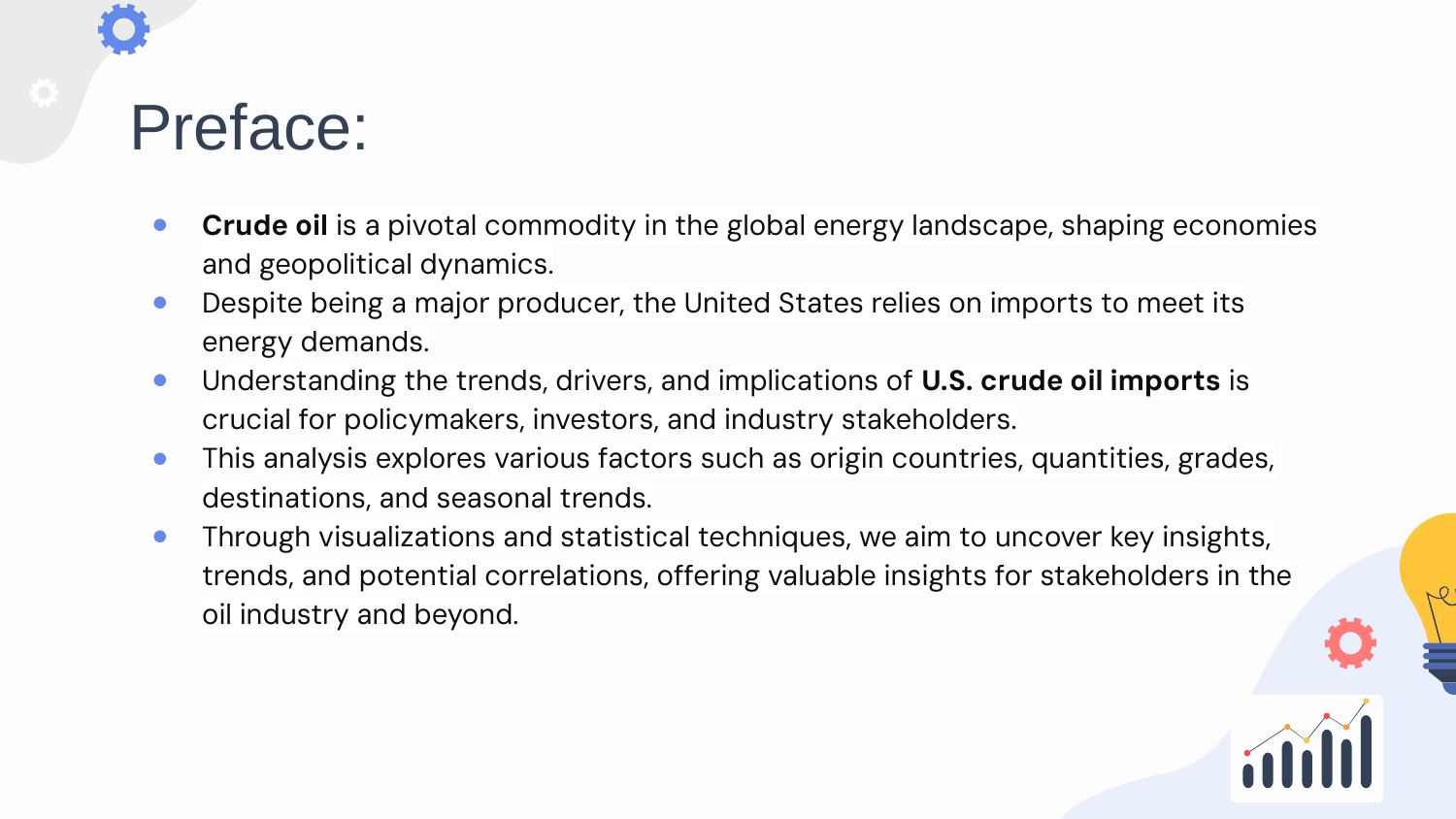

# Preface:
Crude oil is a pivotal commodity in the global energy landscape, shaping economies and geopolitical dynamics.
Despite being a major producer, the United States relies on imports to meet its energy demands.
Understanding the trends, drivers, and implications of U.S. crude oil imports is crucial for policymakers, investors, and industry stakeholders.
This analysis explores various factors such as origin countries, quantities, grades, destinations, and seasonal trends.
Through visualizations and statistical techniques, we aim to uncover key insights, trends, and potential correlations, offering valuable insights for stakeholders in the oil industry and beyond.